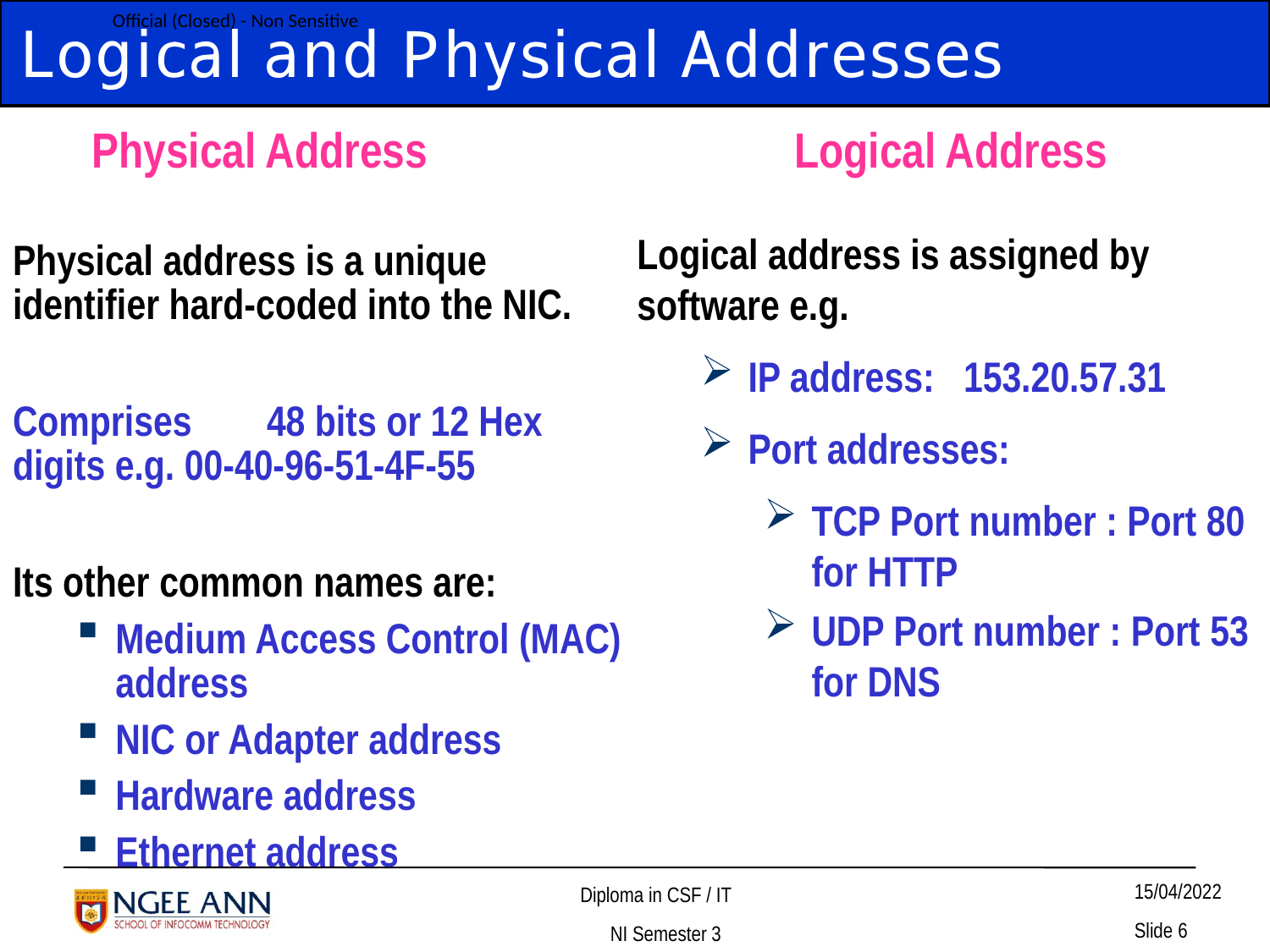

Logical and Physical Addresses

Physical Address
Logical Address

Physical address is a unique identifier hard-coded into the NIC.

Comprises	48 bits or 12 Hex digits e.g. 00-40-96-51-4F-55

Its other common names are:
Medium Access Control (MAC) address
NIC or Adapter address
Hardware address
Ethernet address
Logical address is assigned by software e.g.
IP address:   153.20.57.31
Port addresses:
TCP Port number : Port 80 for HTTP
UDP Port number : Port 53 for DNS